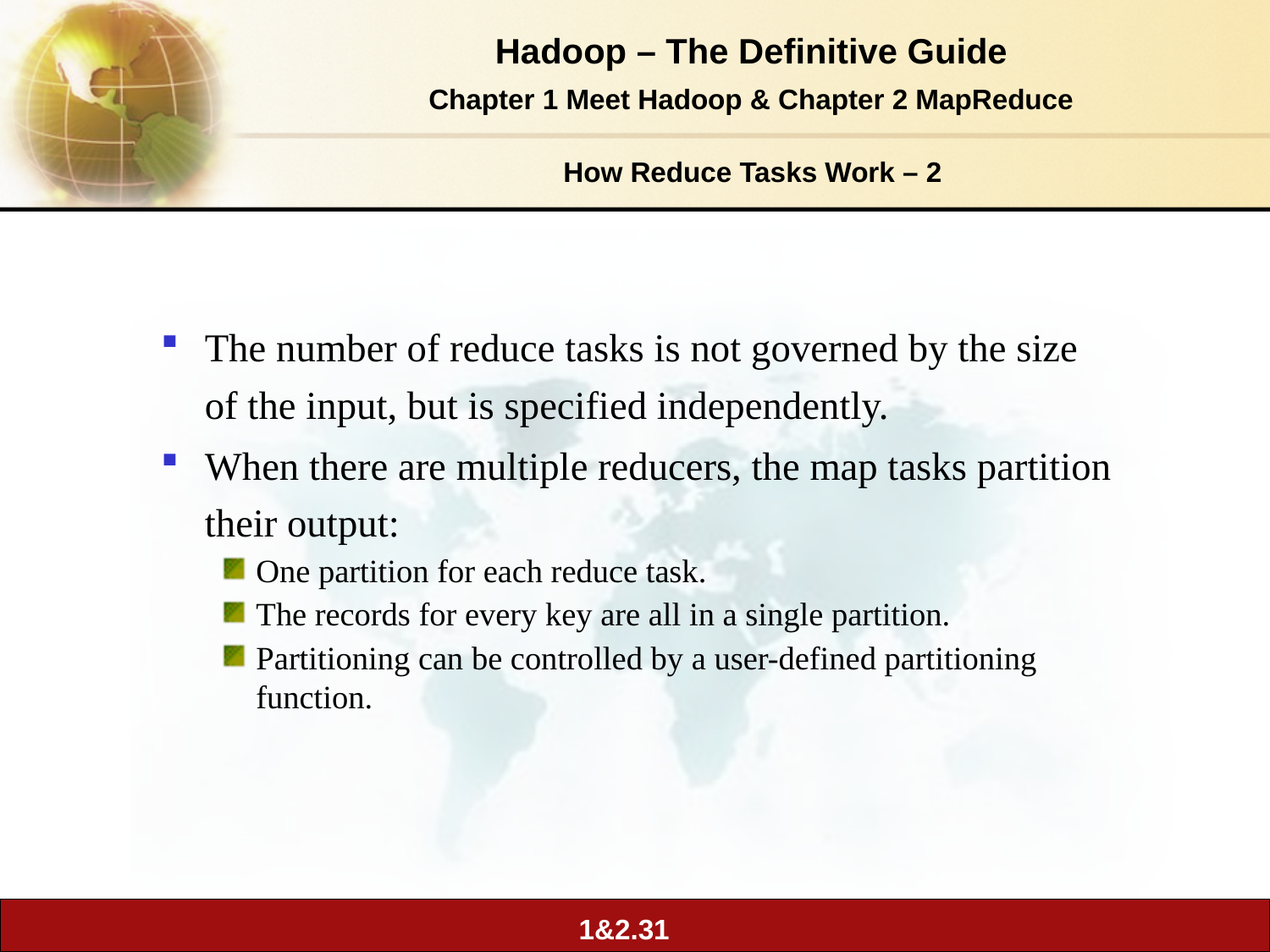

# How Reduce Tasks Work – 2
The number of reduce tasks is not governed by the size of the input, but is specified independently.
When there are multiple reducers, the map tasks partition their output:
One partition for each reduce task.
The records for every key are all in a single partition.
Partitioning can be controlled by a user-defined partitioning function.